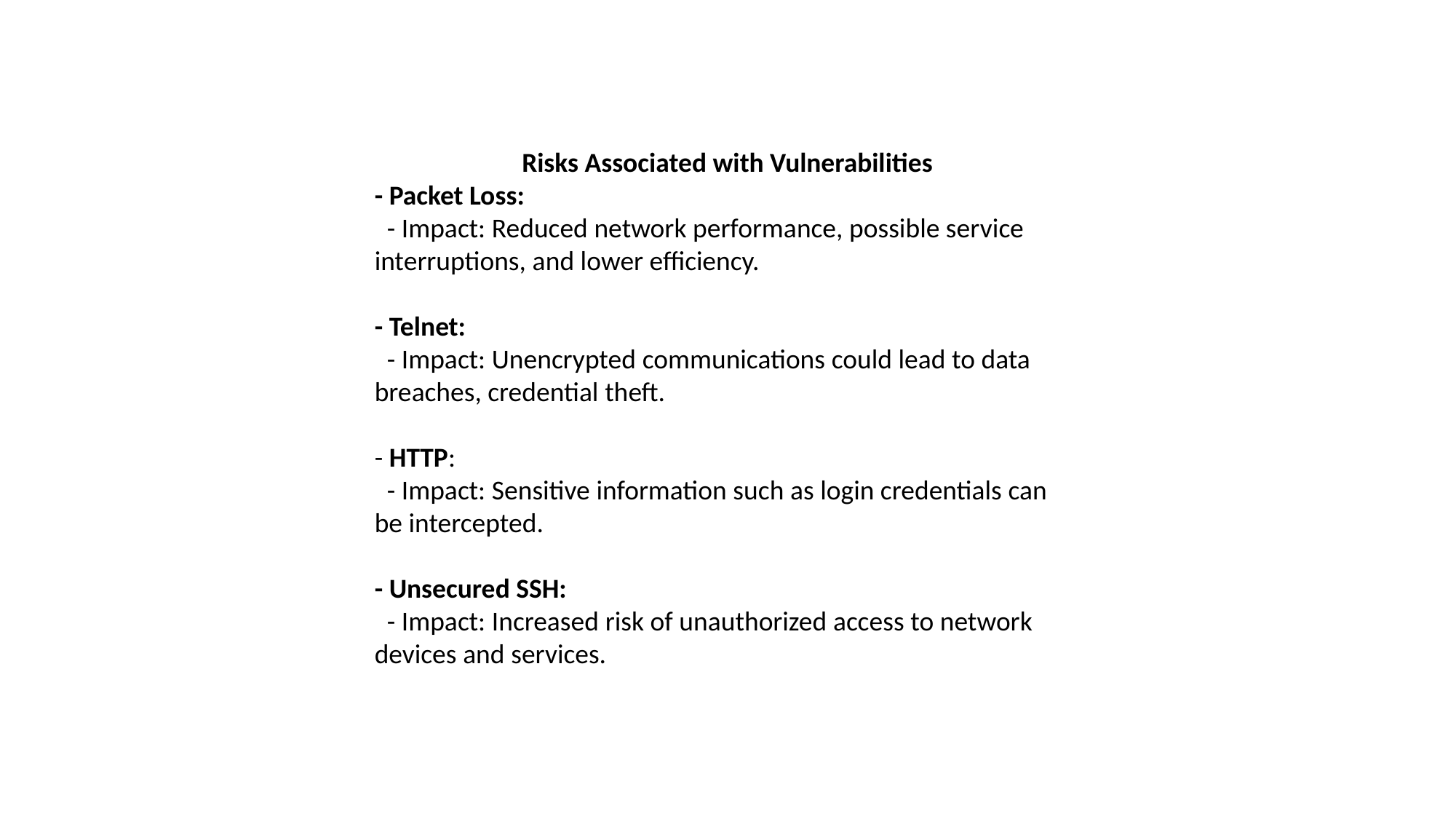

Risks Associated with Vulnerabilities
- Packet Loss:
  - Impact: Reduced network performance, possible service interruptions, and lower efficiency.

- Telnet:
  - Impact: Unencrypted communications could lead to data breaches, credential theft.

- HTTP:
  - Impact: Sensitive information such as login credentials can be intercepted.

- Unsecured SSH:
  - Impact: Increased risk of unauthorized access to network devices and services.